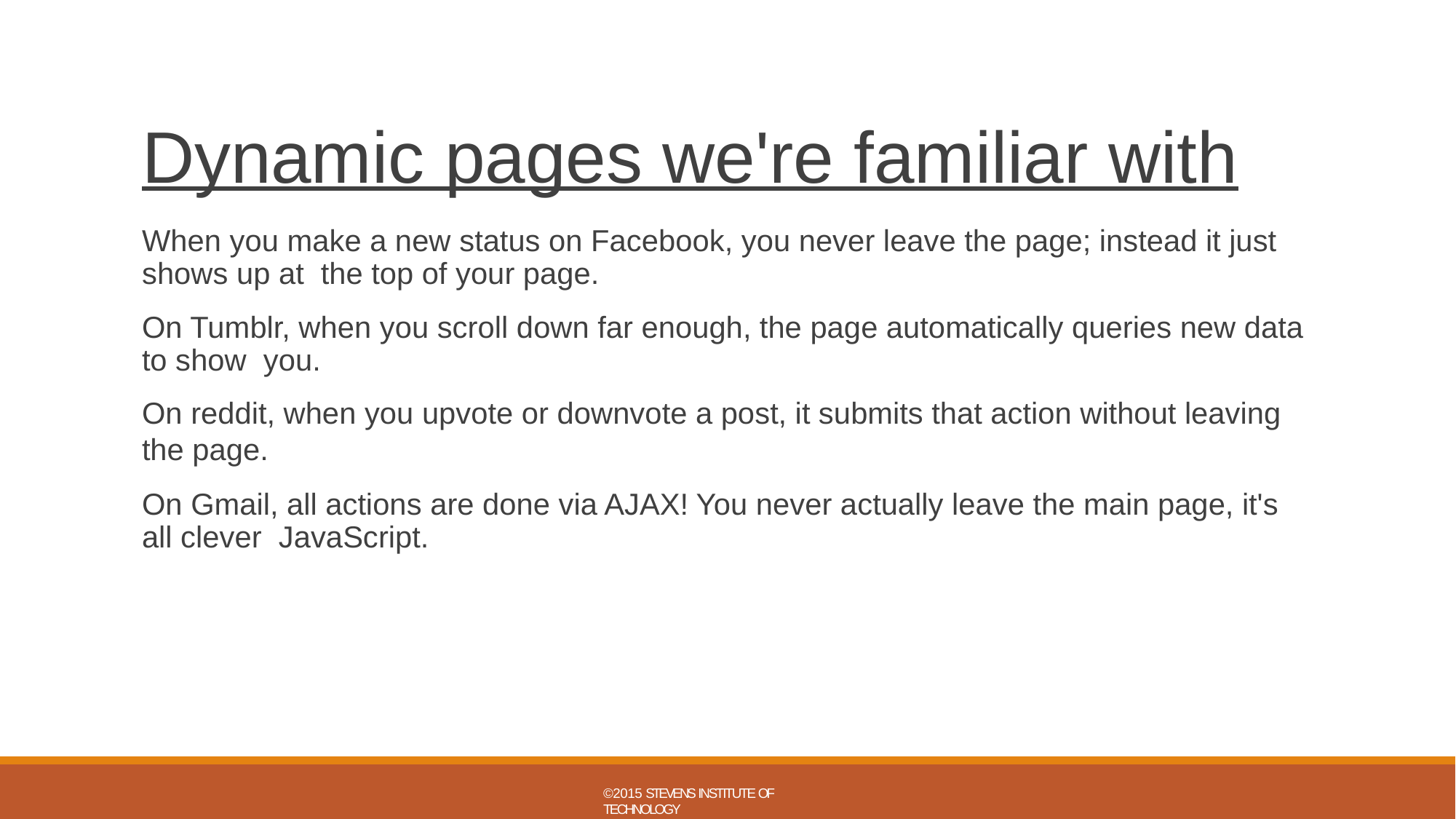

# Dynamic pages we're familiar with
When you make a new status on Facebook, you never leave the page; instead it just shows up at  the top of your page.
On Tumblr, when you scroll down far enough, the page automatically queries new data to show  you.
On reddit, when you upvote or downvote a post, it submits that action without leaving the page.
On Gmail, all actions are done via AJAX! You never actually leave the main page, it's all clever  JavaScript.
©2015 STEVENS INSTITUTE OF TECHNOLOGY